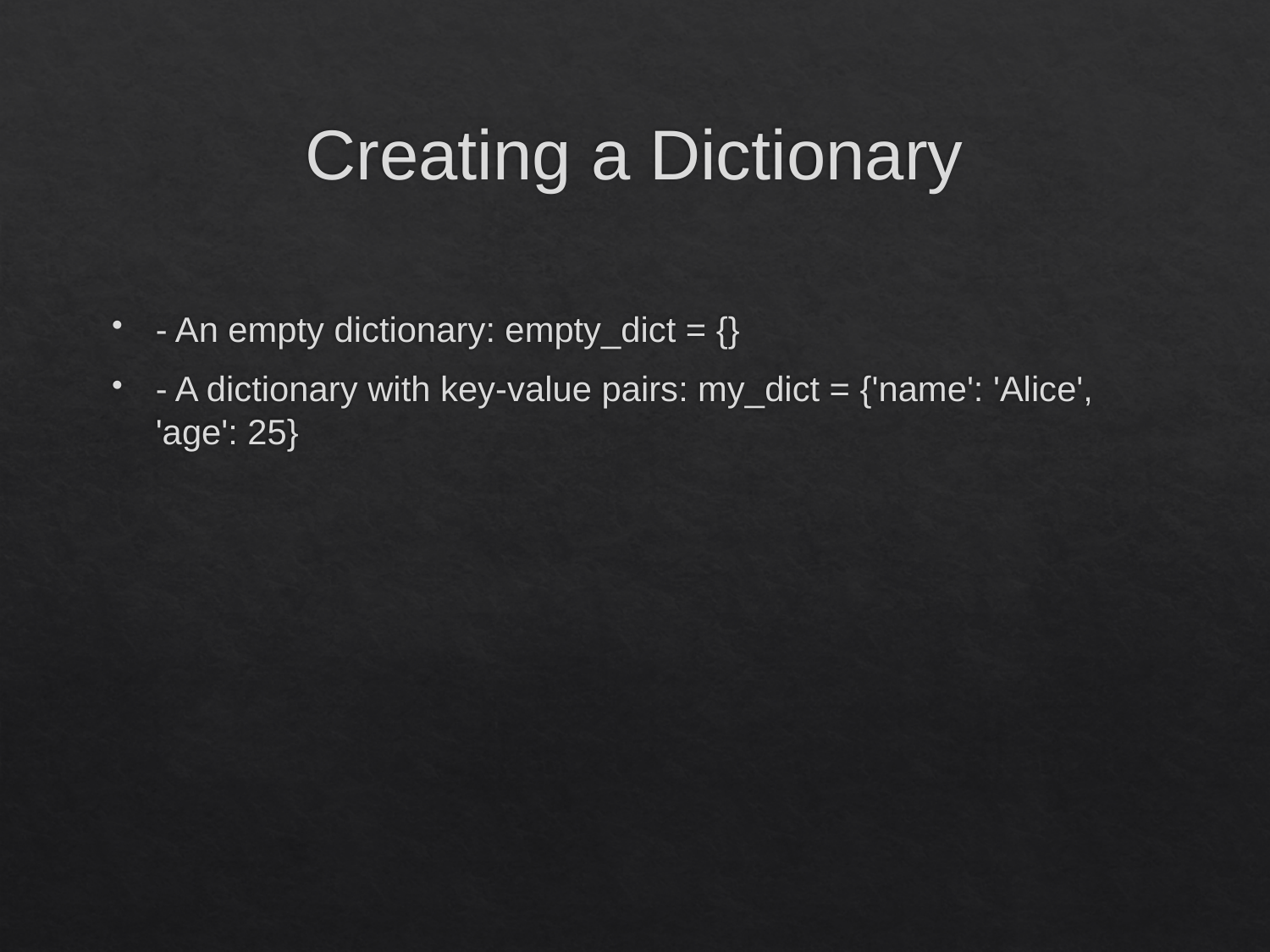

# Creating a Dictionary

- An empty dictionary: empty_dict = {}
- A dictionary with key-value pairs: my_dict = {'name': 'Alice', 'age': 25}